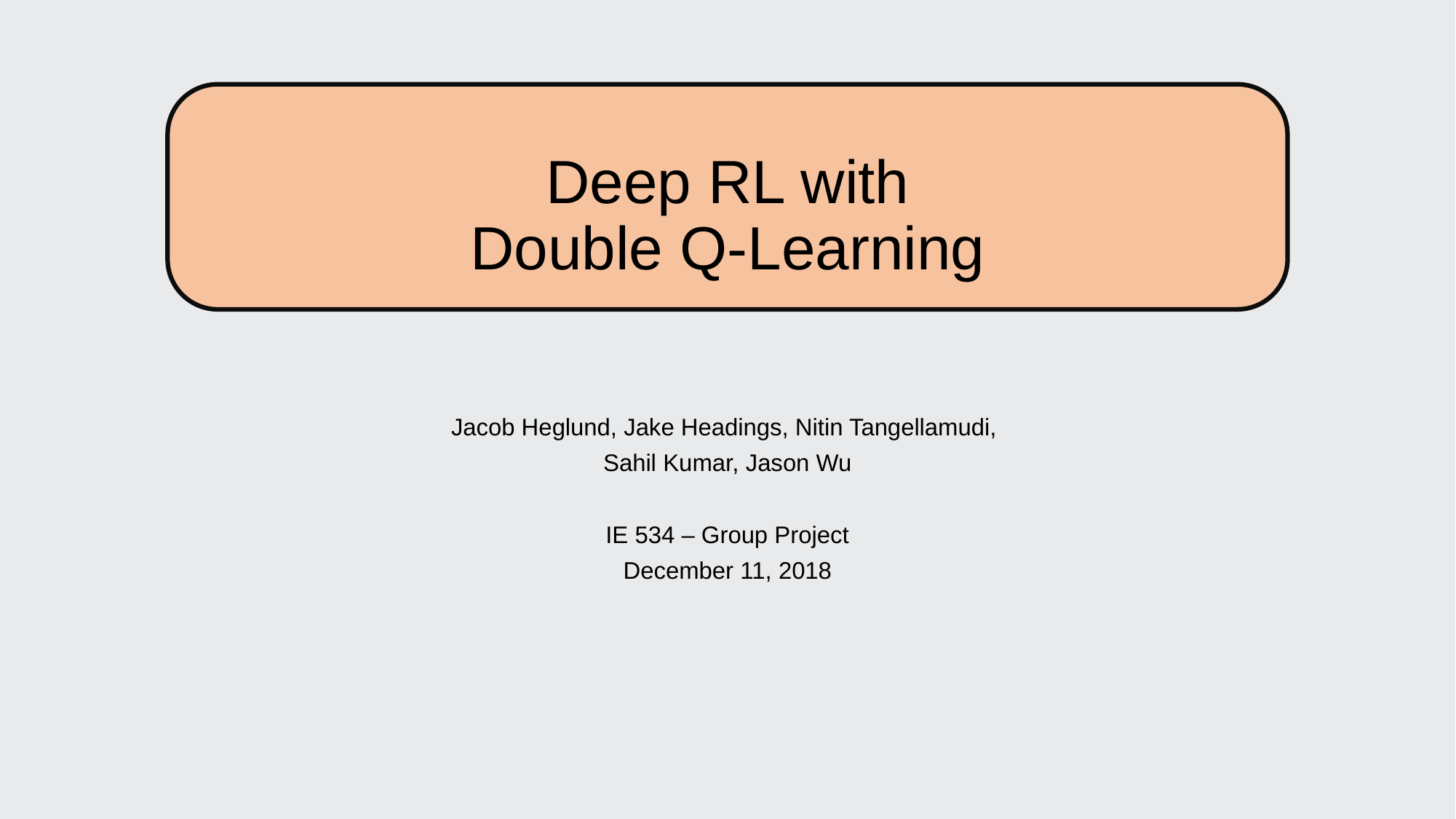

# Deep RL with Double Q-Learning
Jacob Heglund, Jake Headings, Nitin Tangellamudi,
Sahil Kumar, Jason Wu

IE 534 – Group Project
December 11, 2018